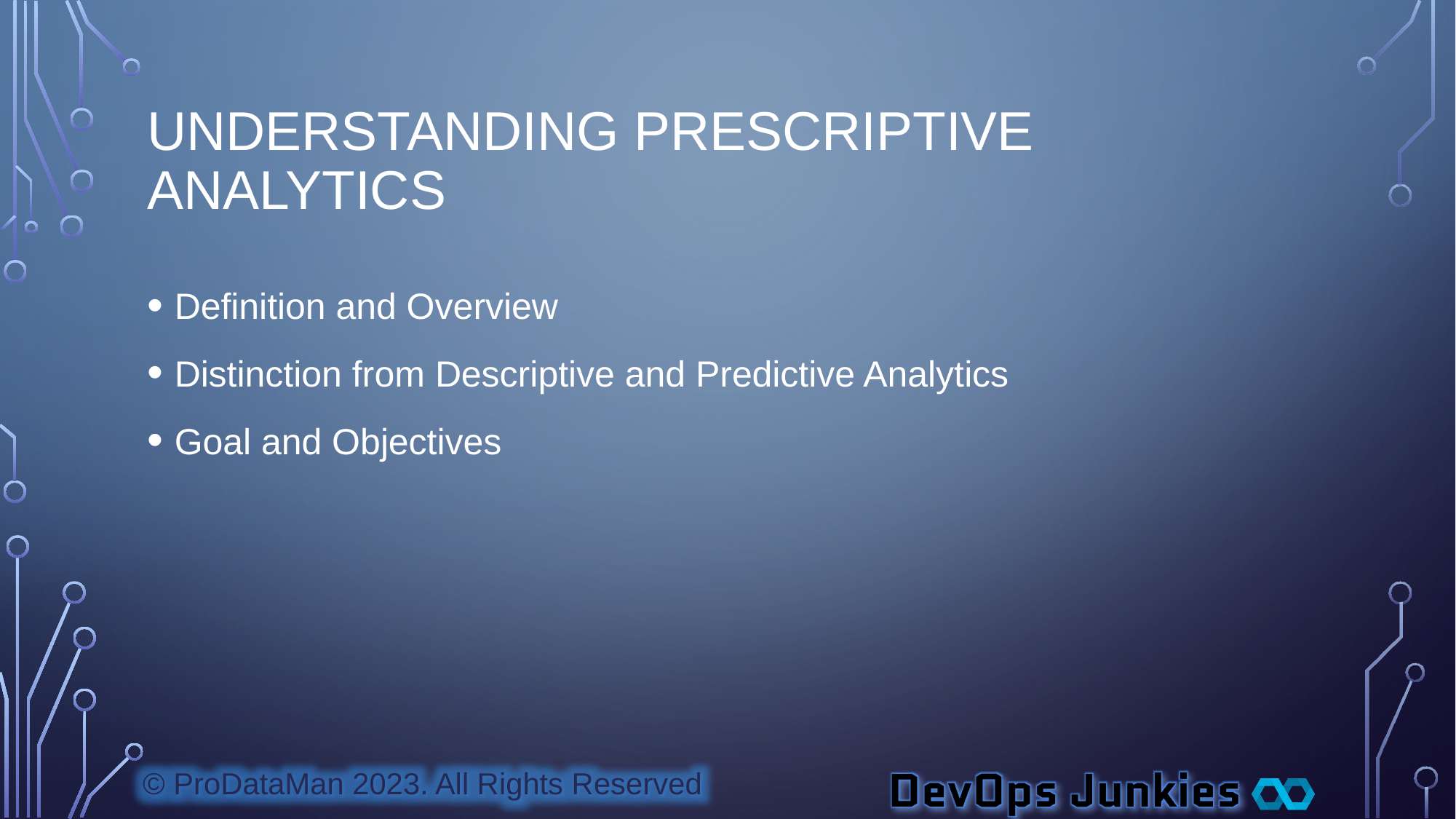

# Understanding Prescriptive Analytics
Definition and Overview
Distinction from Descriptive and Predictive Analytics
Goal and Objectives